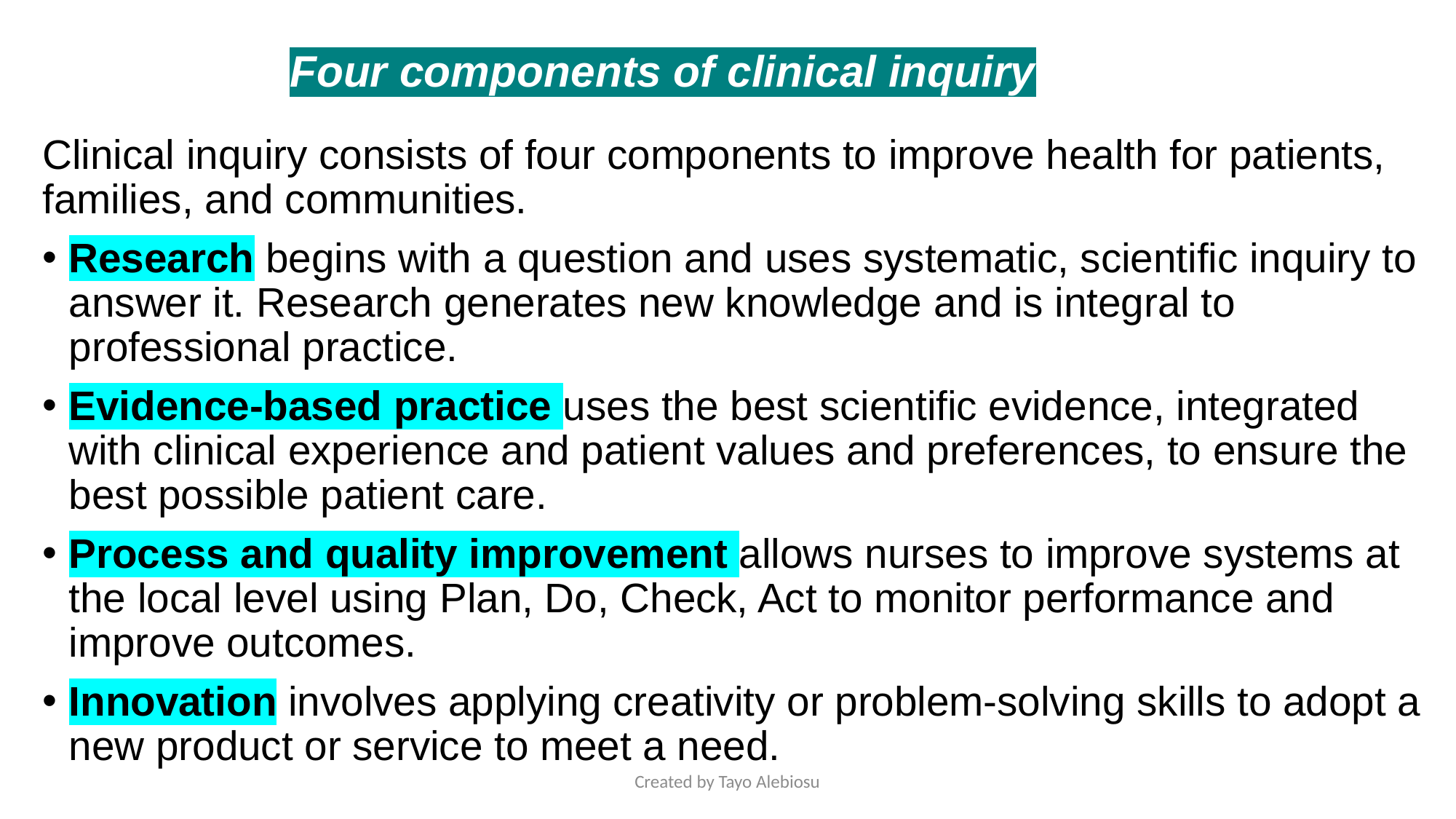

# Four components of clinical inquiry
Clinical inquiry consists of four components to improve health for patients, families, and communities.
Research begins with a question and uses systematic, scientific inquiry to answer it. Research generates new knowledge and is integral to professional practice.
Evidence-based practice uses the best scientific evidence, integrated with clinical experience and patient values and preferences, to ensure the best possible patient care.
Process and quality improvement allows nurses to improve systems at the local level using Plan, Do, Check, Act to monitor performance and improve outcomes.
Innovation involves applying creativity or problem-solving skills to adopt a new product or service to meet a need.

Created by Tayo Alebiosu